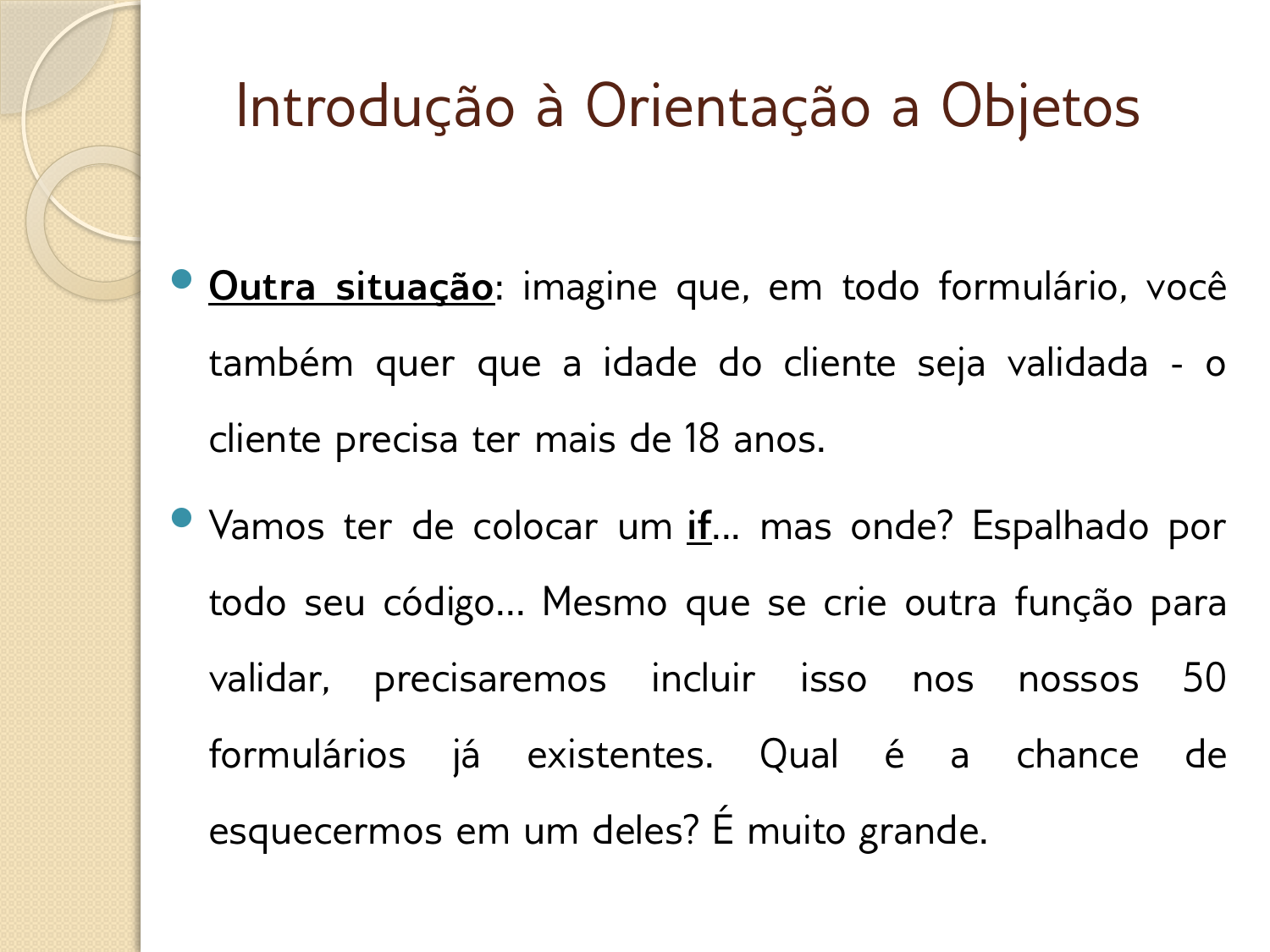

# Introdução à Orientação a Objetos
Outra situação: imagine que, em todo formulário, você também quer que a idade do cliente seja validada - o cliente precisa ter mais de 18 anos.
Vamos ter de colocar um if... mas onde? Espalhado por todo seu código... Mesmo que se crie outra função para validar, precisaremos incluir isso nos nossos 50 formulários já existentes. Qual é a chance de esquecermos em um deles? É muito grande.